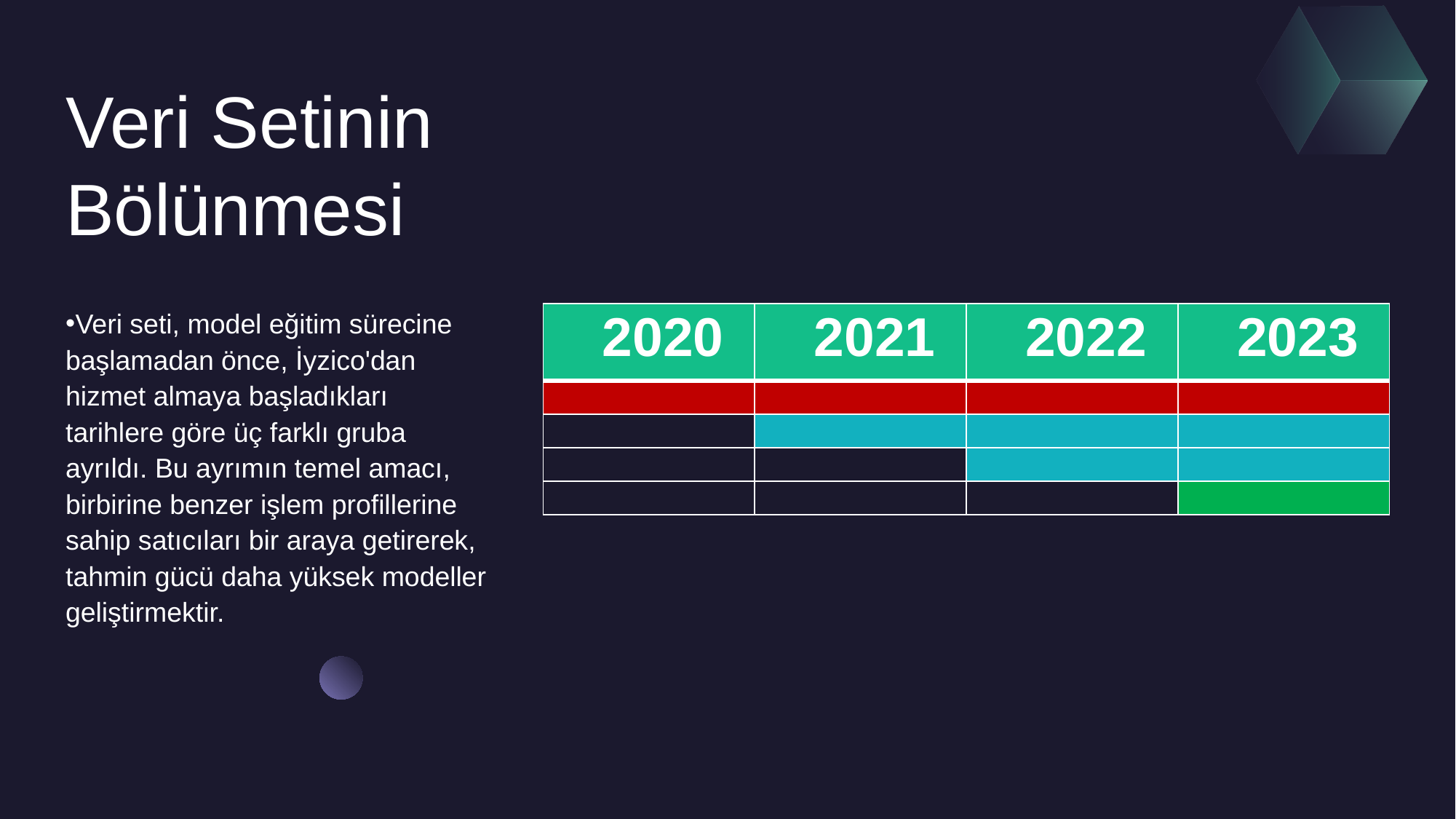

Veri Setinin Bölünmesi
Veri seti, model eğitim sürecine başlamadan önce, İyzico'dan hizmet almaya başladıkları tarihlere göre üç farklı gruba ayrıldı. Bu ayrımın temel amacı, birbirine benzer işlem profillerine sahip satıcıları bir araya getirerek, tahmin gücü daha yüksek modeller geliştirmektir.
| 2020 | 2021 | 2022 | 2023 |
| --- | --- | --- | --- |
|  |  |  |  |
|  |  |  |  |
|  |  |  |  |
|  |  |  |  |